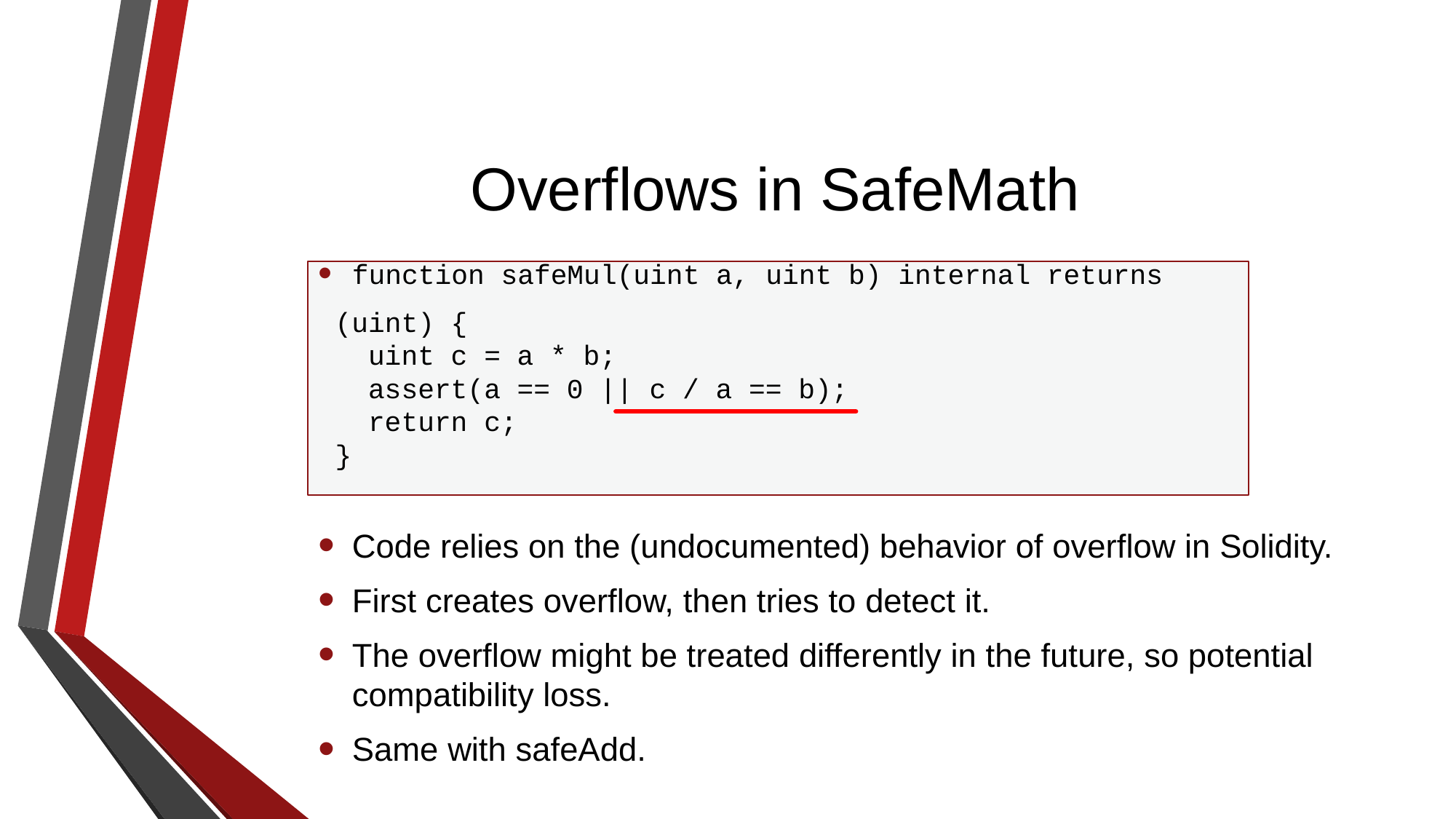

# Overflows in SafeMath
function safeMul(uint a, uint b) internal returns
 (uint) {
   uint c = a * b;
   assert(a == 0 || c / a == b);
   return c;
 }
Code relies on the (undocumented) behavior of overflow in Solidity.
First creates overflow, then tries to detect it.
The overflow might be treated differently in the future, so potential compatibility loss.
Same with safeAdd.